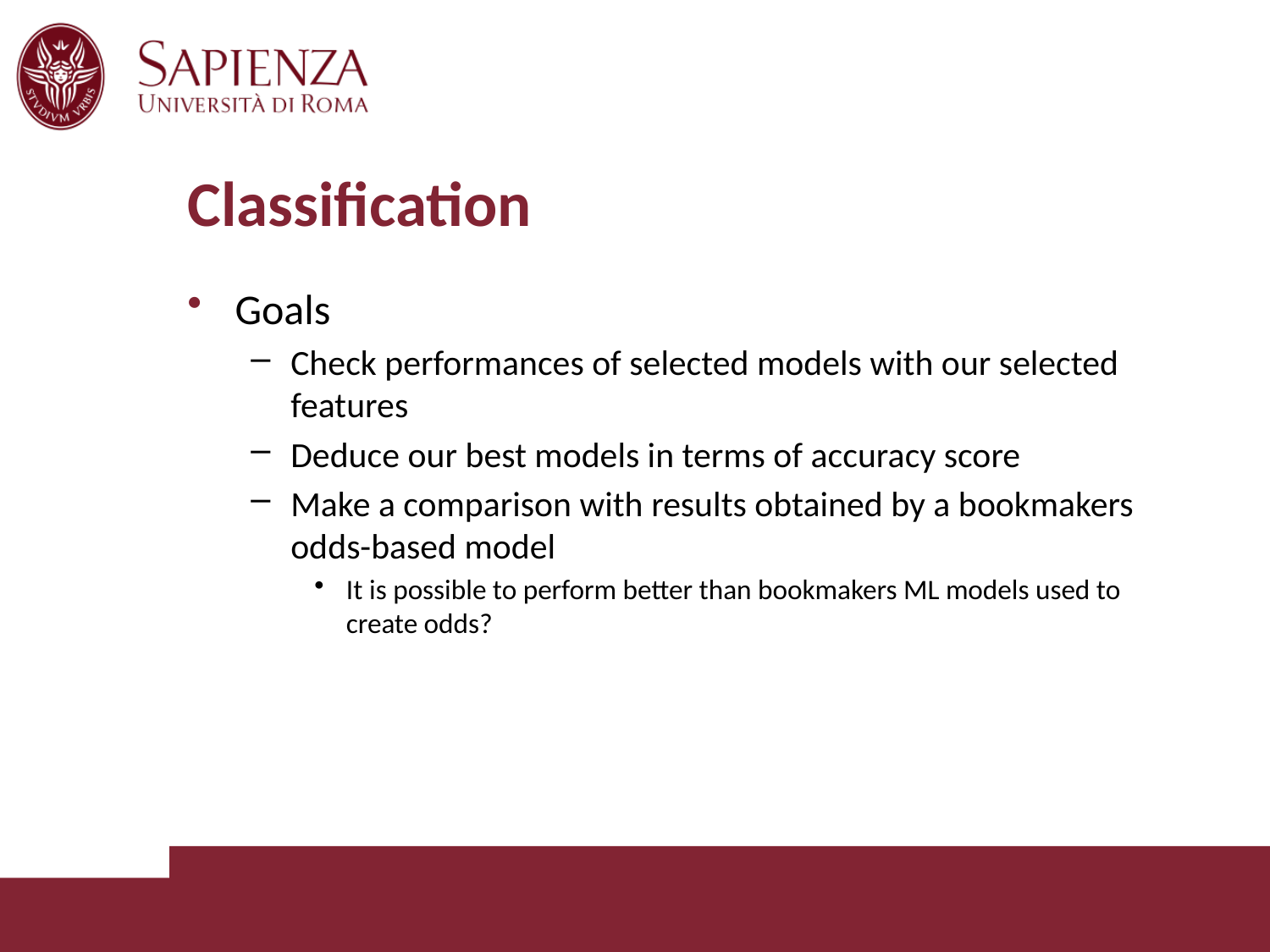

# Classification
Goals
Check performances of selected models with our selected features
Deduce our best models in terms of accuracy score
Make a comparison with results obtained by a bookmakers odds-based model
It is possible to perform better than bookmakers ML models used to create odds?